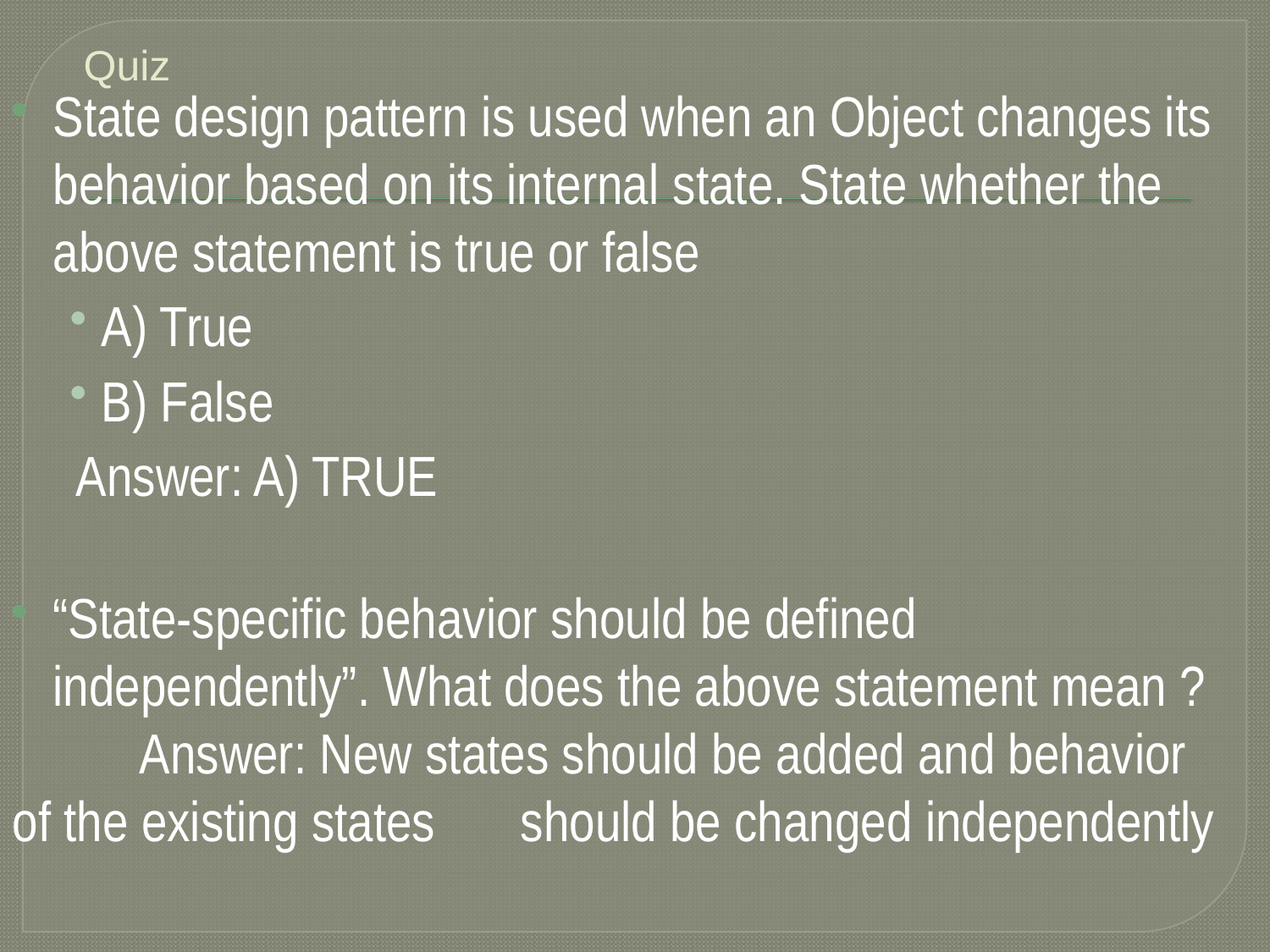

# Quiz
State design pattern is used when an Object changes its behavior based on its internal state. State whether the above statement is true or false
A) True
B) False
Answer: A) TRUE

“State-specific behavior should be defined independently”. What does the above statement mean ?
	Answer: New states should be added and behavior of the existing states 	should be changed independently